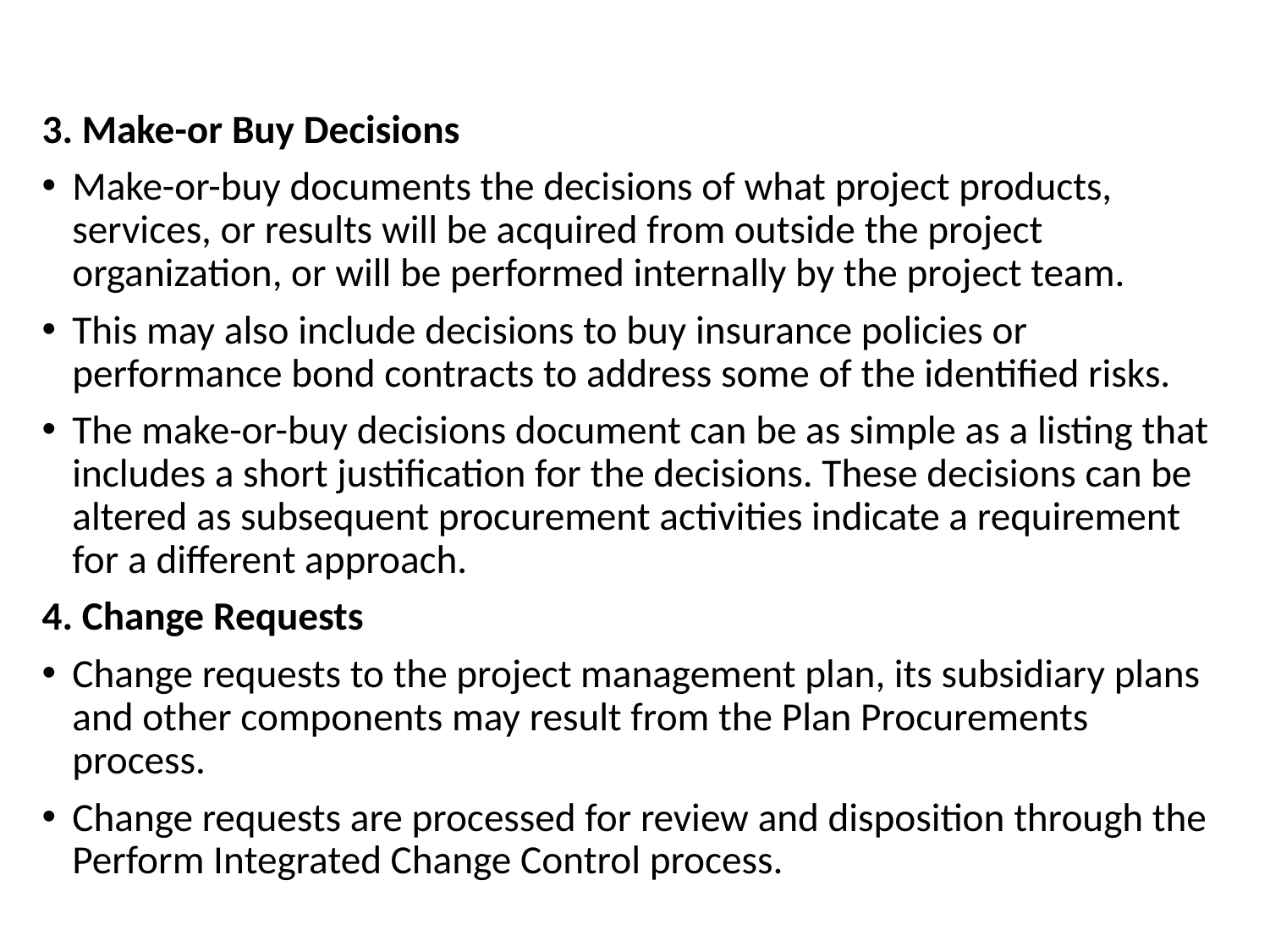

3. Make-or Buy Decisions
Make-or-buy documents the decisions of what project products, services, or results will be acquired from outside the project organization, or will be performed internally by the project team.
This may also include decisions to buy insurance policies or performance bond contracts to address some of the identified risks.
The make-or-buy decisions document can be as simple as a listing that includes a short justification for the decisions. These decisions can be altered as subsequent procurement activities indicate a requirement for a different approach.
4. Change Requests
Change requests to the project management plan, its subsidiary plans and other components may result from the Plan Procurements process.
Change requests are processed for review and disposition through the Perform Integrated Change Control process.